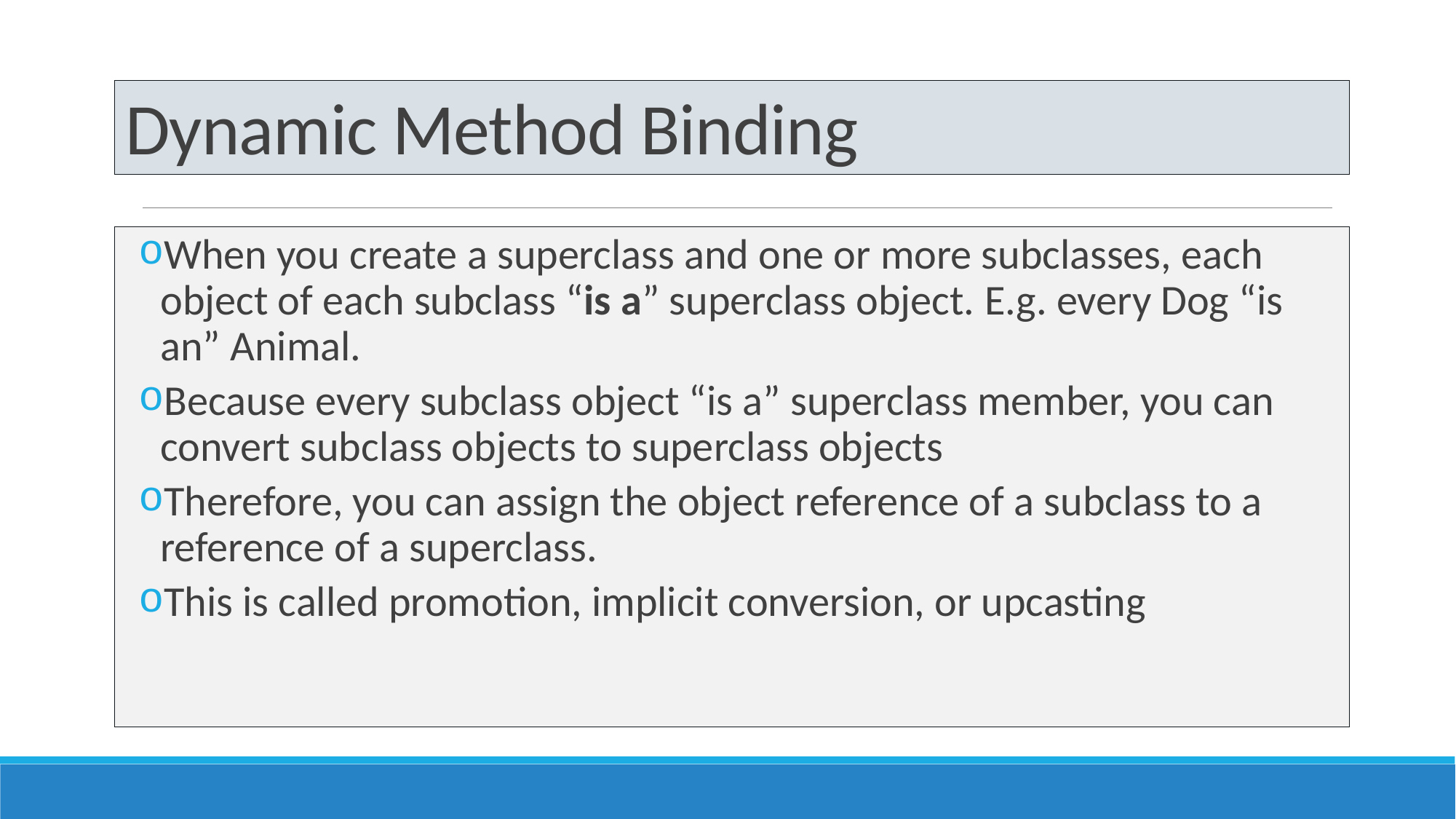

# Dynamic Method Binding
When you create a superclass and one or more subclasses, each object of each subclass “is a” superclass object. E.g. every Dog “is an” Animal.
Because every subclass object “is a” superclass member, you can convert subclass objects to superclass objects
Therefore, you can assign the object reference of a subclass to a reference of a superclass.
This is called promotion, implicit conversion, or upcasting